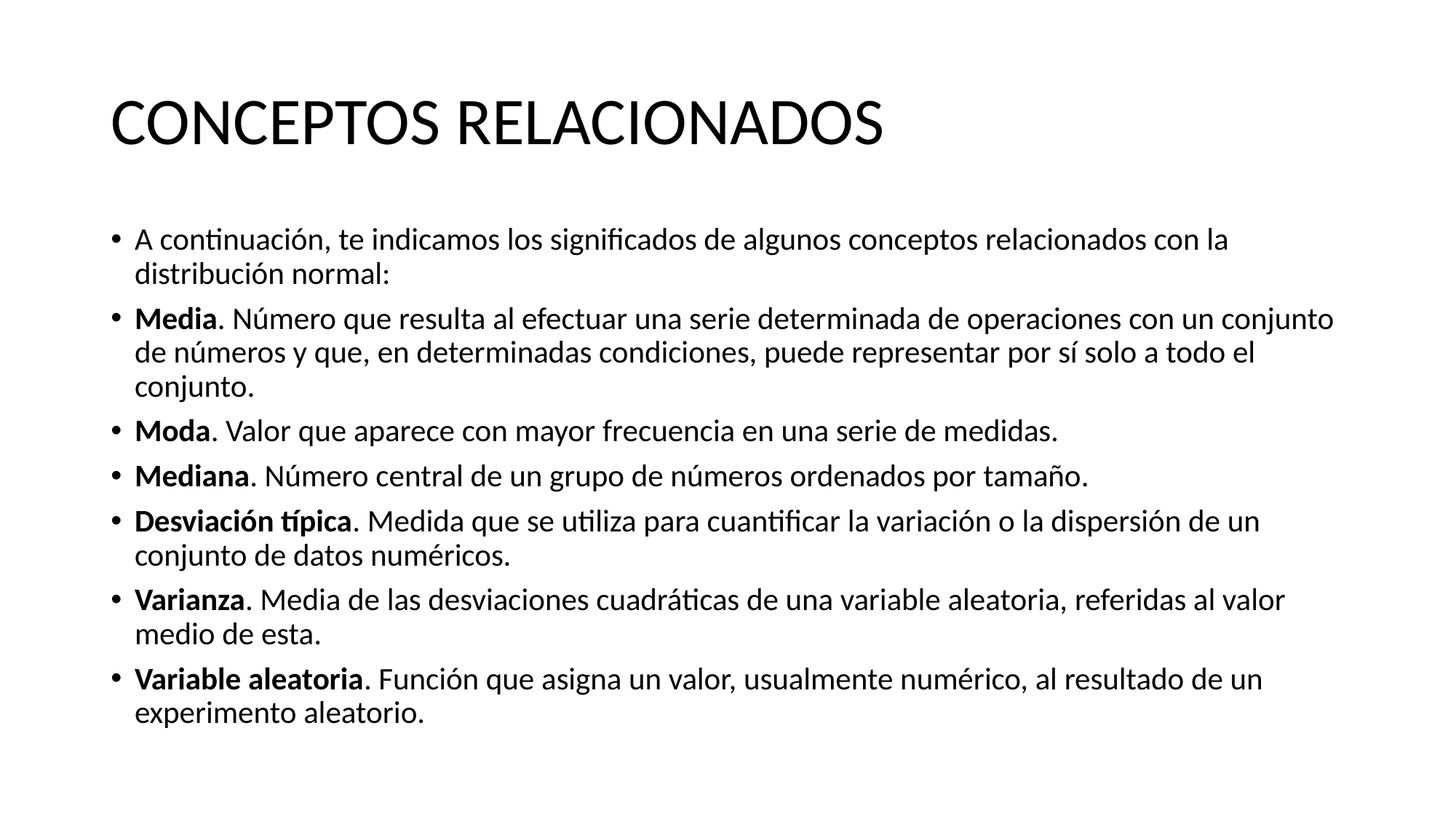

# CONCEPTOS RELACIONADOS
A continuación, te indicamos los significados de algunos conceptos relacionados con la distribución normal:
Media. Número que resulta al efectuar una serie determinada de operaciones con un conjunto de números y que, en determinadas condiciones, puede representar por sí solo a todo el conjunto.
Moda. Valor que aparece con mayor frecuencia en una serie de medidas.
Mediana. Número central de un grupo de números ordenados por tamaño.
Desviación típica. Medida que se utiliza para cuantificar la variación o la dispersión de un conjunto de datos numéricos.
Varianza. Media de las desviaciones cuadráticas de una variable aleatoria, referidas al valor medio de esta.
Variable aleatoria. Función que asigna un valor, usualmente numérico, al resultado de un experimento aleatorio.